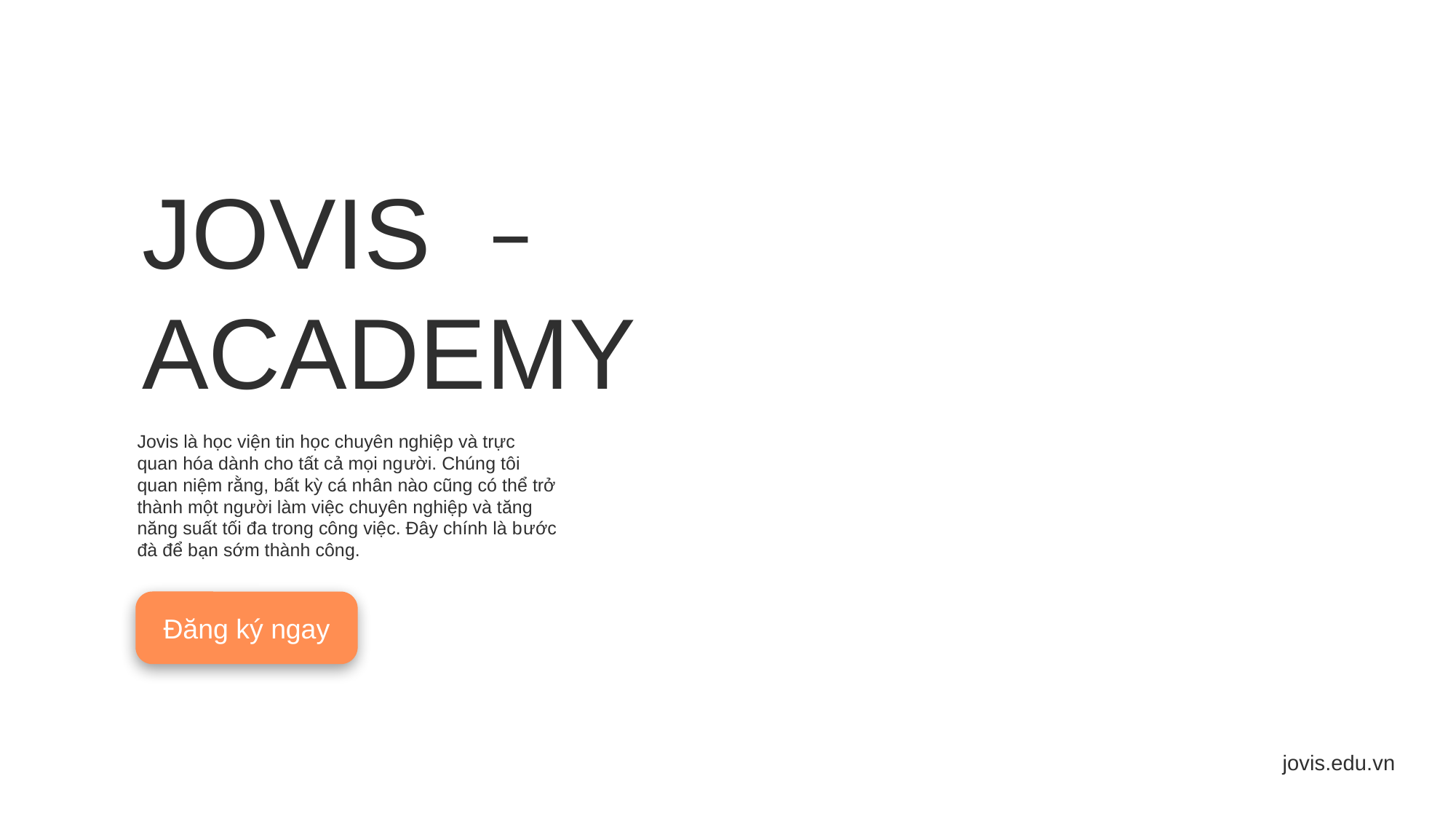

JOVIS ACADEMY

Jovis là học viện tin học chuyên nghiệp và trực quan hóa dành cho tất cả mọi người. Chúng tôi quan niệm rằng, bất kỳ cá nhân nào cũng có thể trở thành một người làm việc chuyên nghiệp và tăng năng suất tối đa trong công việc. Đây chính là bước đà để bạn sớm thành công.
Đăng ký ngay
jovis.edu.vn